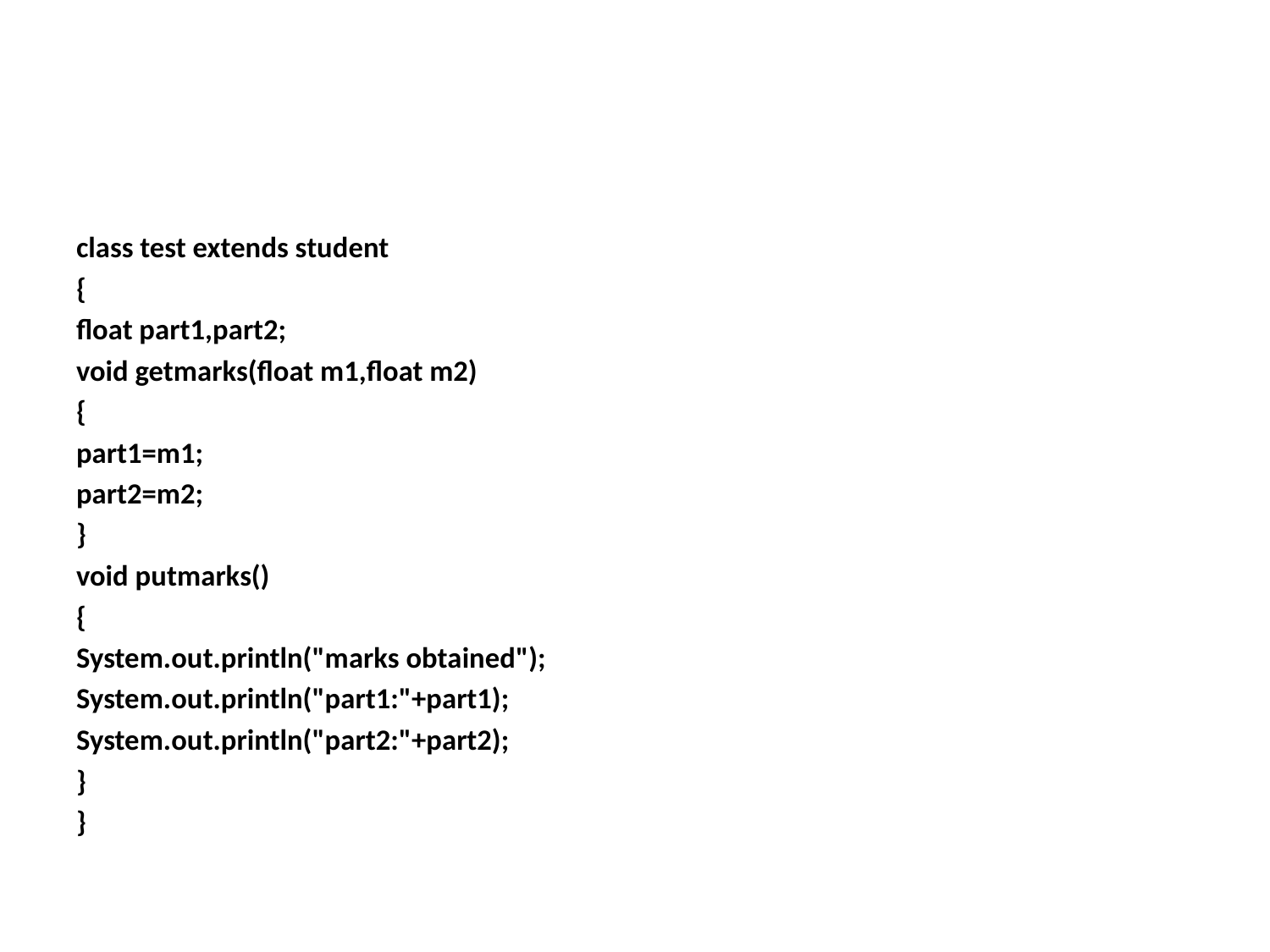

#
class test extends student
{
float part1,part2;
void getmarks(float m1,float m2)
{
part1=m1;
part2=m2;
}
void putmarks()
{
System.out.println("marks obtained");
System.out.println("part1:"+part1);
System.out.println("part2:"+part2);
}
}